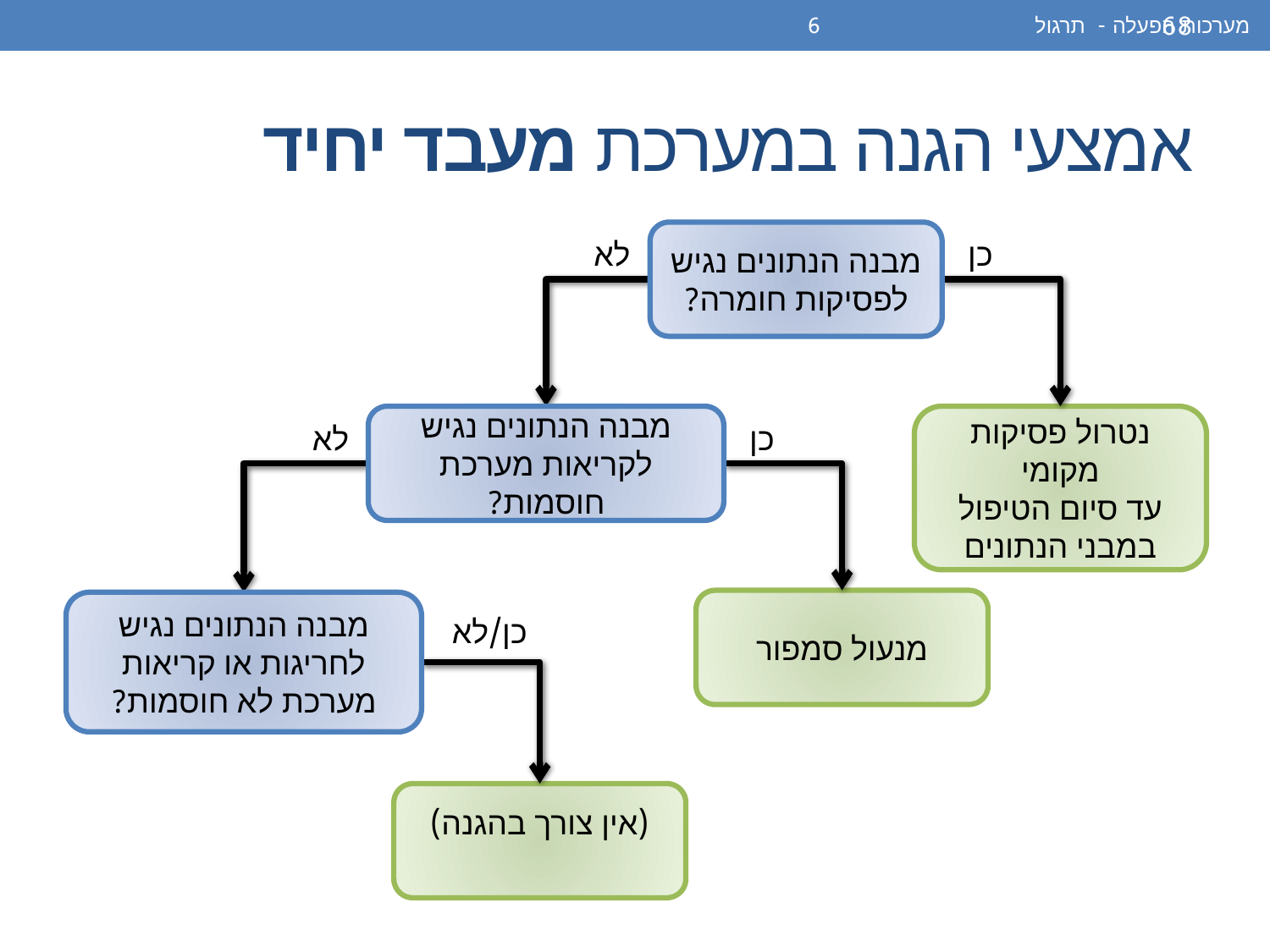

מערכות הפעלה - תרגול 6
68
# אמצעי הגנה במערכת מעבד יחיד
מבנה הנתונים נגיש לפסיקות חומרה?
לא
כן
מבנה הנתונים נגיש לקריאות מערכת חוסמות?
לא
כן
נטרול פסיקות מקומי
עד סיום הטיפול במבני הנתונים
מנעול סמפור
מבנה הנתונים נגיש לחריגות או קריאות מערכת לא חוסמות?
כן/לא
(אין צורך בהגנה)